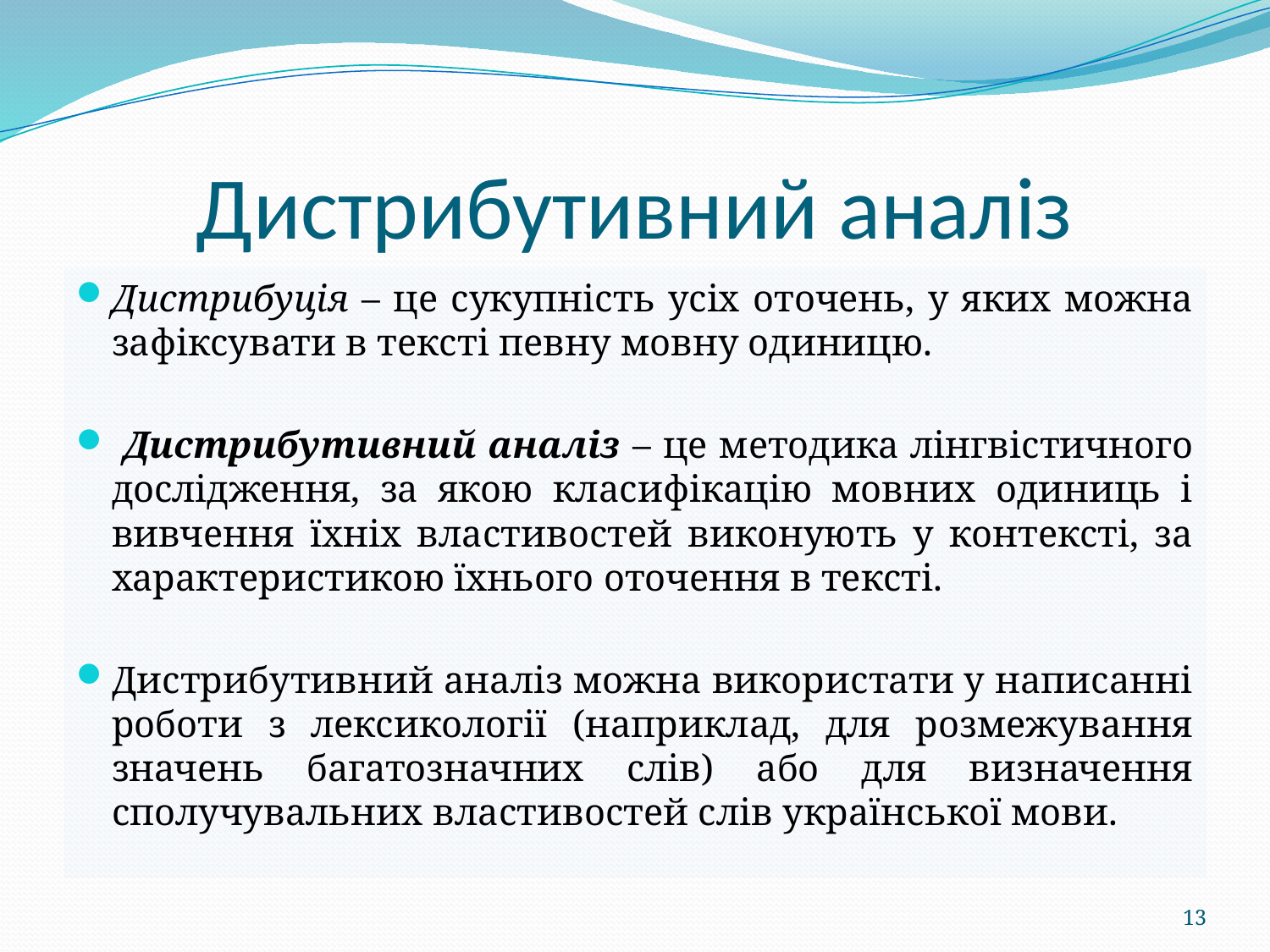

# Дистрибутивний аналіз
Дистрибуція – це сукупність усіх оточень, у яких можна зафіксувати в тексті певну мовну одиницю.

 Дистрибутивний аналіз – це методика лінгвістичного дослідження, за якою класифікацію мовних одиниць і вивчення їхніх властивостей виконують у контексті, за характеристикою їхнього оточення в тексті.

Дистрибутивний аналіз можна використати у написанні роботи з лексикології (наприклад, для розмежування значень багатозначних слів) або для визначення сполучувальних властивостей слів української мови.
13